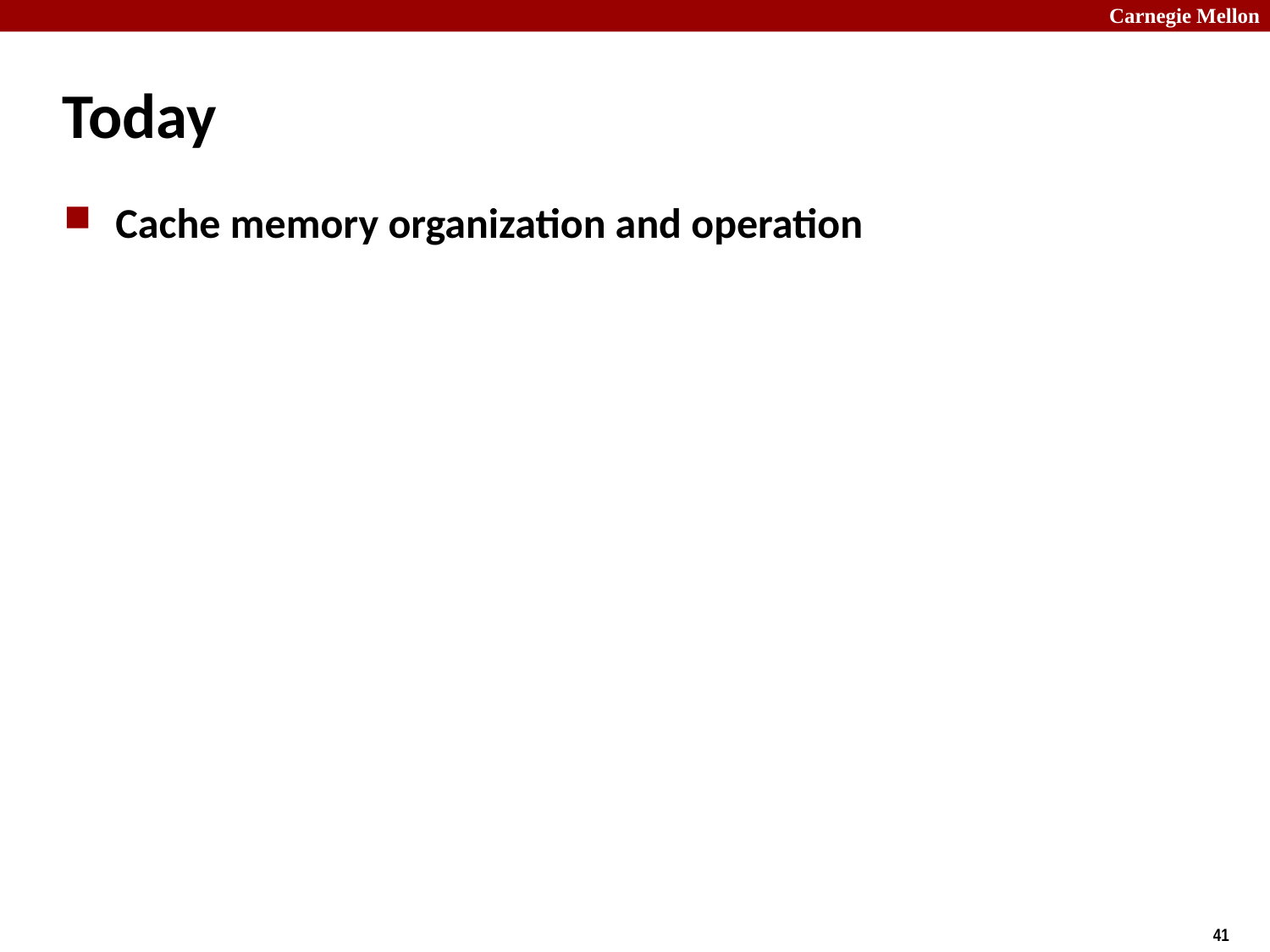

# Today
Cache memory organization and operation